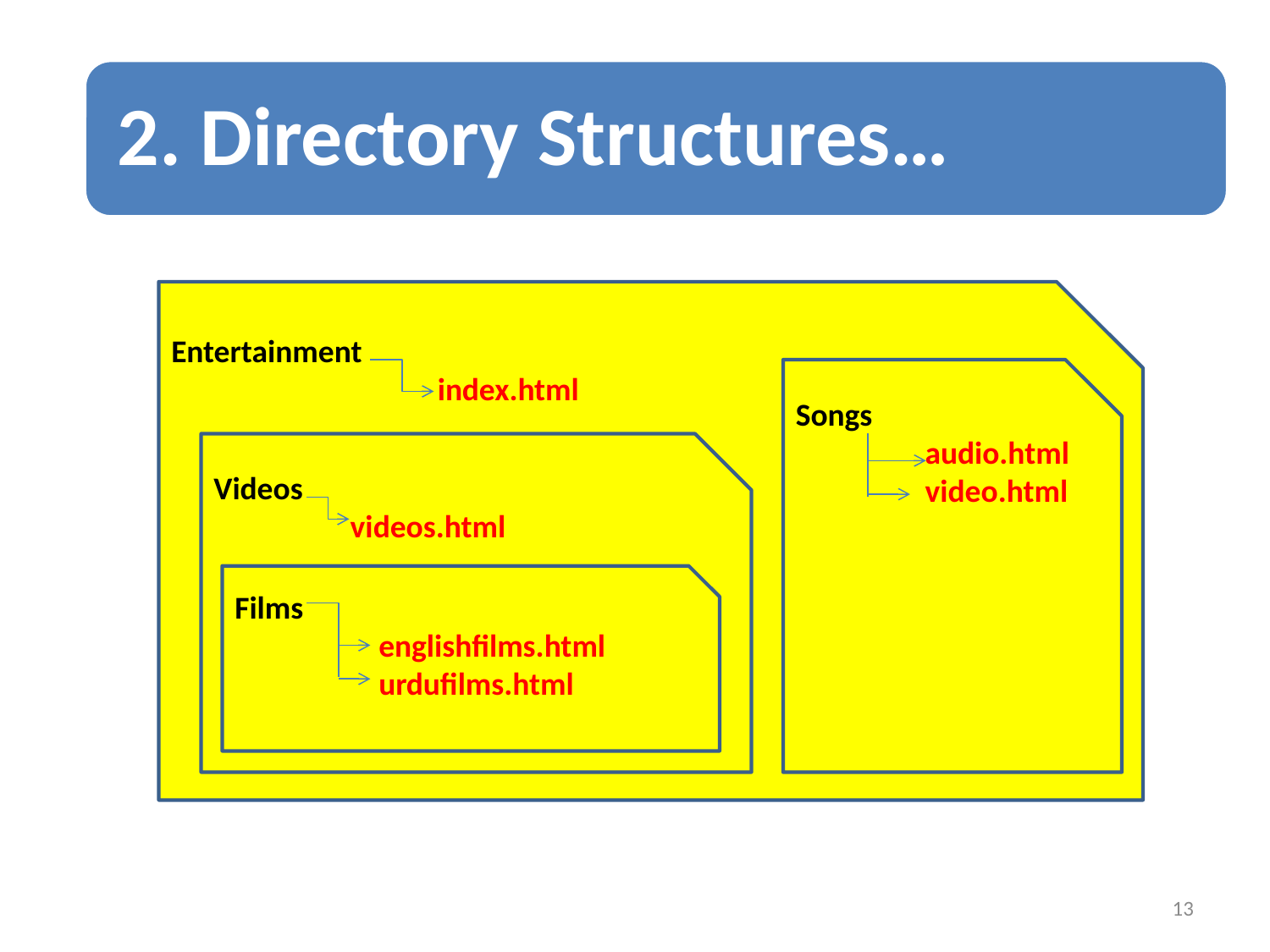

#
2. Directory Structures…

Entertainment
                                     index.html
Songs
                  audio.html
                  video.html
Videos
                   videos.html
Films
                    englishfilms.html
                    urdufilms.html

13